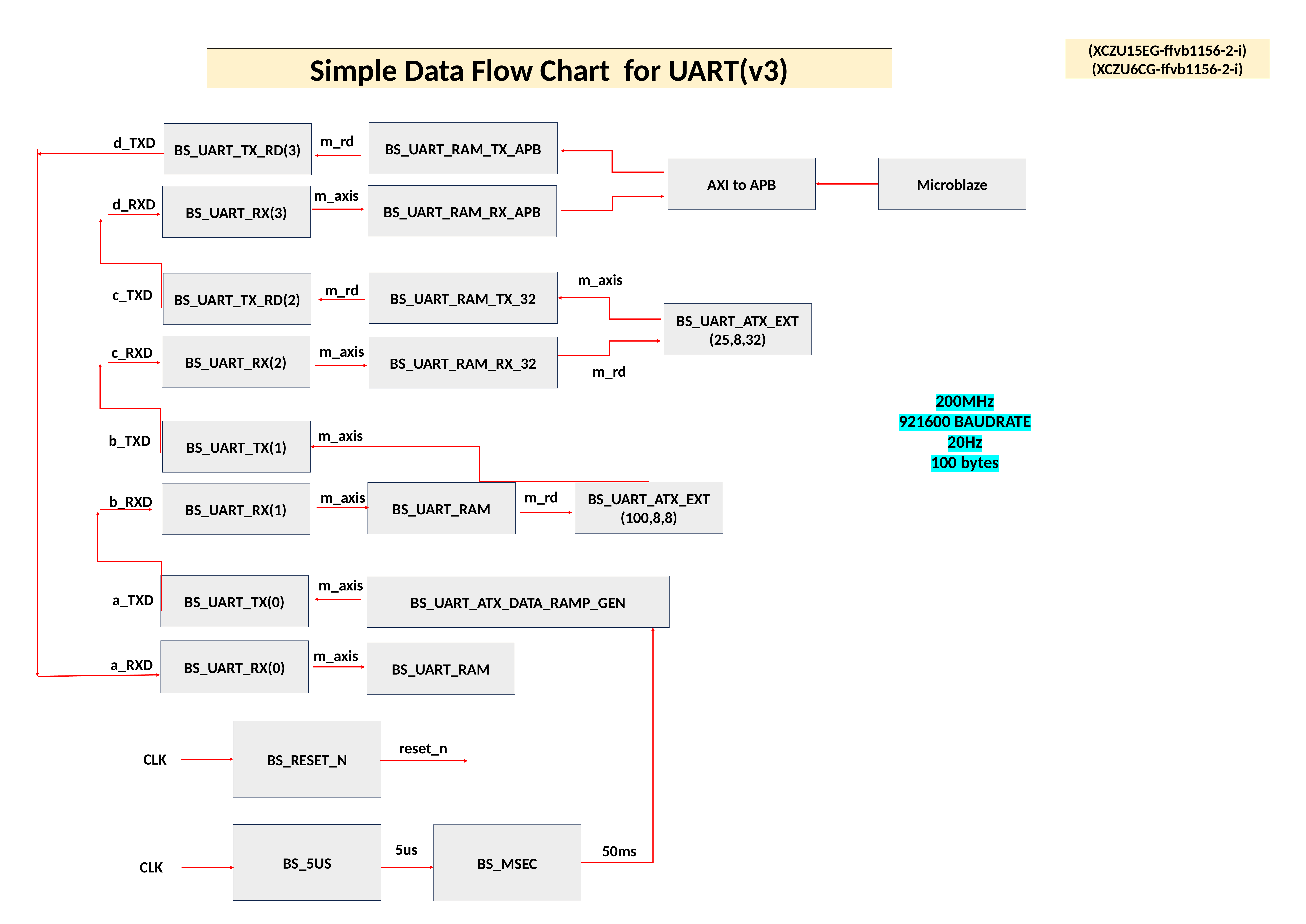

(XCZU15EG-ffvb1156-2-i)
(XCZU6CG-ffvb1156-2-i)
Simple Data Flow Chart  for UART(v3)
BS_UART_RAM_TX_APB
BS_UART_TX_RD(3)
m_rd
d_TXD
AXI to APB
Microblaze
m_axis
BS_UART_RAM_RX_APB
BS_UART_RX(3)
d_RXD
m_axis
BS_UART_RAM_TX_32
BS_UART_TX_RD(2)
m_rd
c_TXD
BS_UART_ATX_EXT
(25,8,32)
BS_UART_RX(2)
BS_UART_RAM_RX_32
m_axis
c_RXD
m_rd
200MHz
921600 BAUDRATE
20Hz
100 bytes
BS_UART_TX(1)
m_axis
b_TXD
BS_UART_ATX_EXT
(100,8,8)
BS_UART_RAM
BS_UART_RX(1)
m_rd
m_axis
b_RXD
m_axis
BS_UART_TX(0)
BS_UART_ATX_DATA_RAMP_GEN
a_TXD
BS_UART_RX(0)
BS_UART_RAM
m_axis
a_RXD
BS_RESET_N
reset_n
CLK
BS_5US
BS_MSEC
5us
50ms
CLK